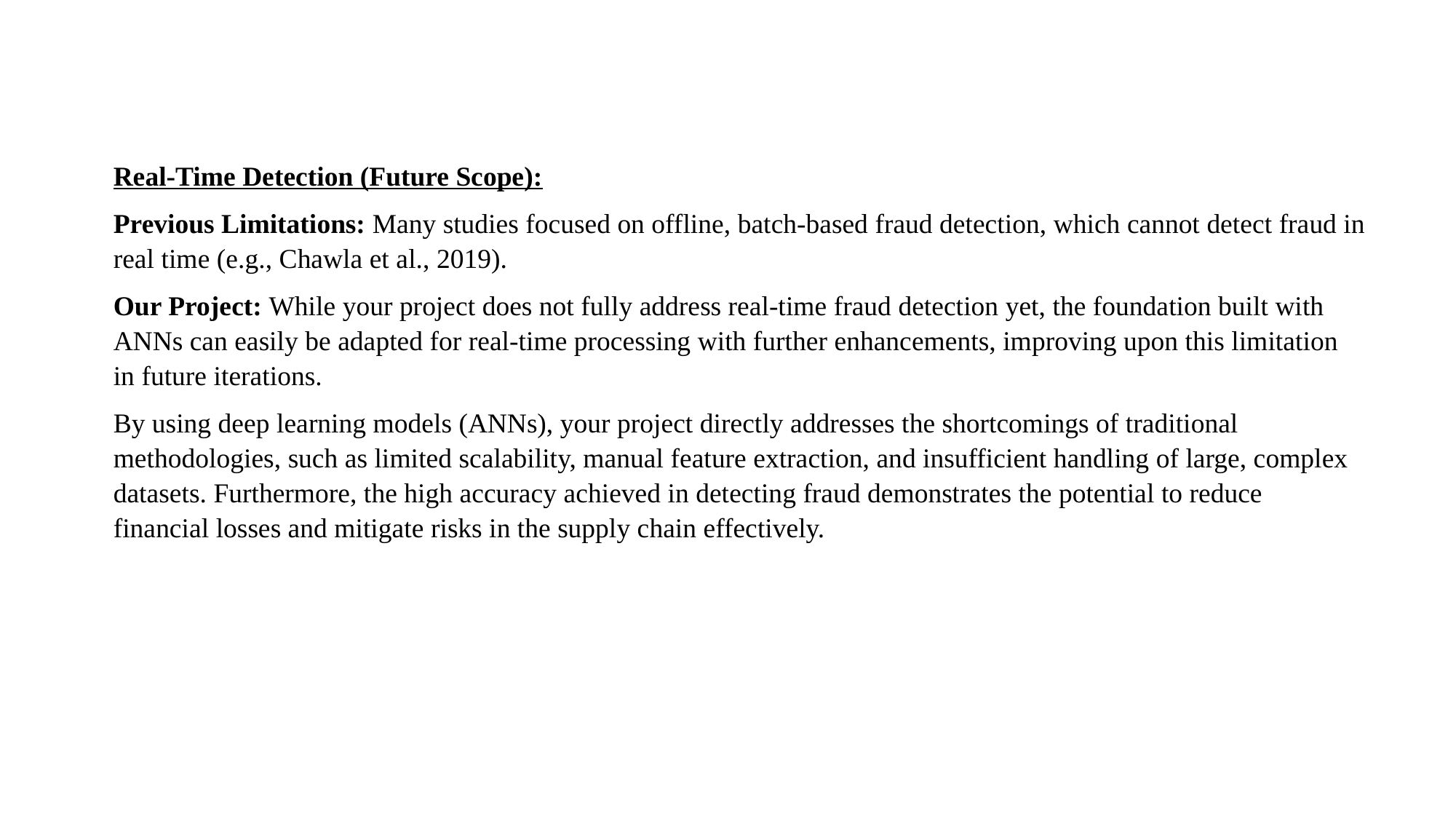

Real-Time Detection (Future Scope):
Previous Limitations: Many studies focused on offline, batch-based fraud detection, which cannot detect fraud in real time (e.g., Chawla et al., 2019).
Our Project: While your project does not fully address real-time fraud detection yet, the foundation built with ANNs can easily be adapted for real-time processing with further enhancements, improving upon this limitation in future iterations.
By using deep learning models (ANNs), your project directly addresses the shortcomings of traditional methodologies, such as limited scalability, manual feature extraction, and insufficient handling of large, complex datasets. Furthermore, the high accuracy achieved in detecting fraud demonstrates the potential to reduce financial losses and mitigate risks in the supply chain effectively.